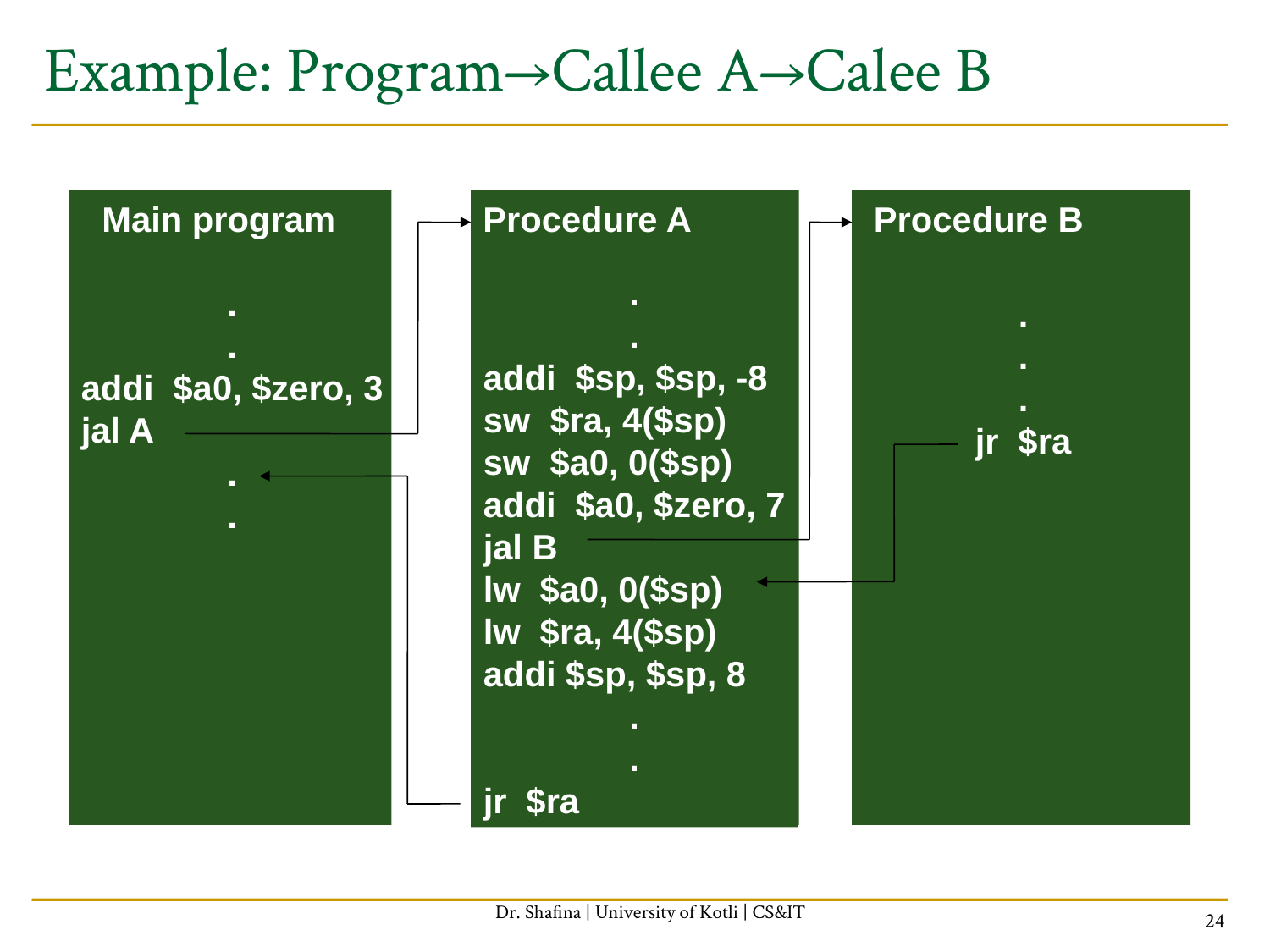

# Example: Program→Callee A→Calee B

Main program		Procedure A		 Procedure B

               .
               .
addi  $sp, $sp, -8
sw  $ra, 4($sp)
sw  $a0, 0($sp)
addi  $a0, $zero, 7
jal B
lw  $a0, 0($sp)
lw  $ra, 4($sp)
addi $sp, $sp, 8
               .
               .
jr  $ra
               .
               .
addi  $a0, $zero, 3
jal A
               .
               .
.
.
.
jr  $ra

Dr. Shafina | University of Kotli | CS&IT
24